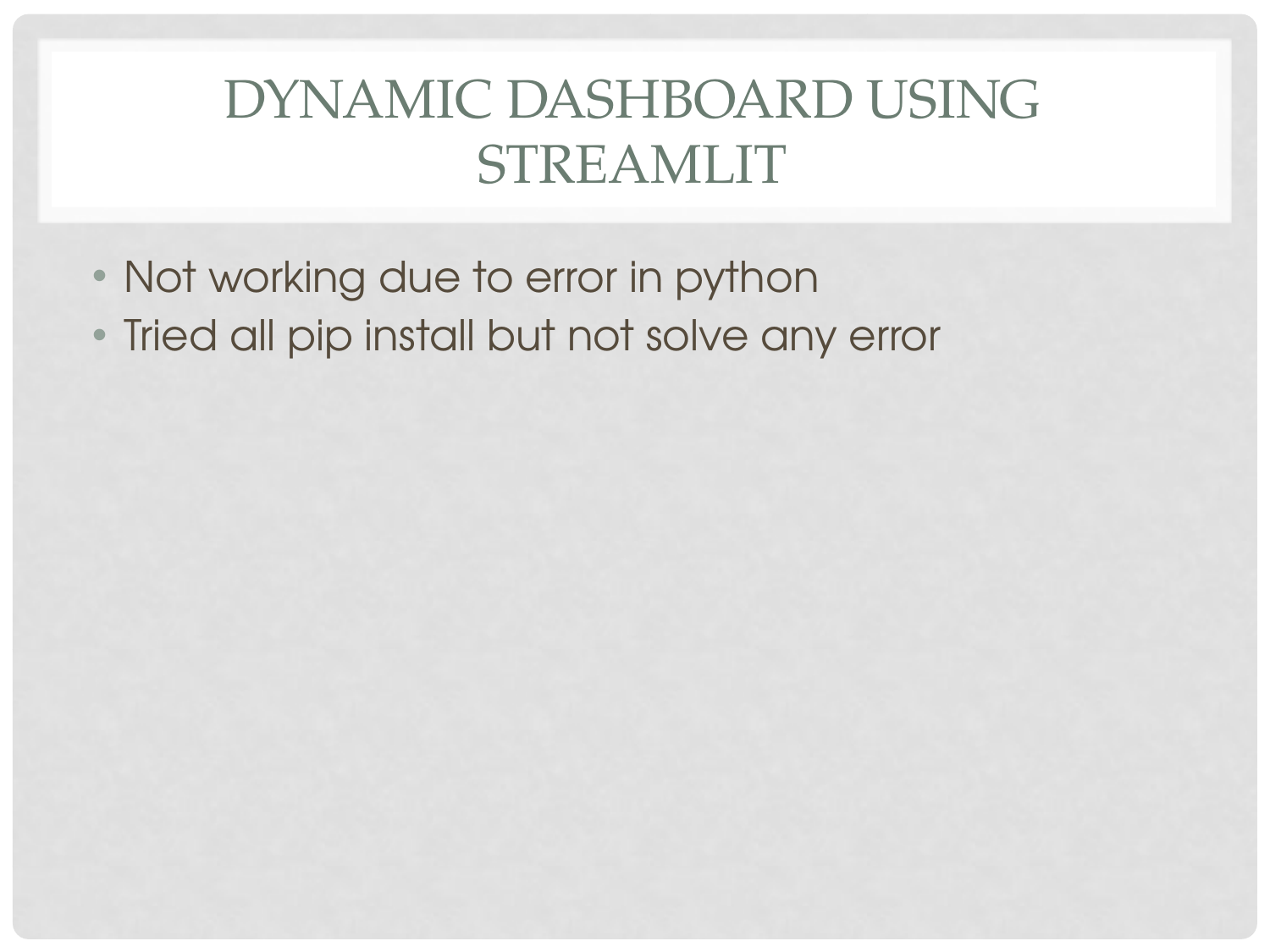

# Dynamic Dashboard using Streamlit
Not working due to error in python
Tried all pip install but not solve any error